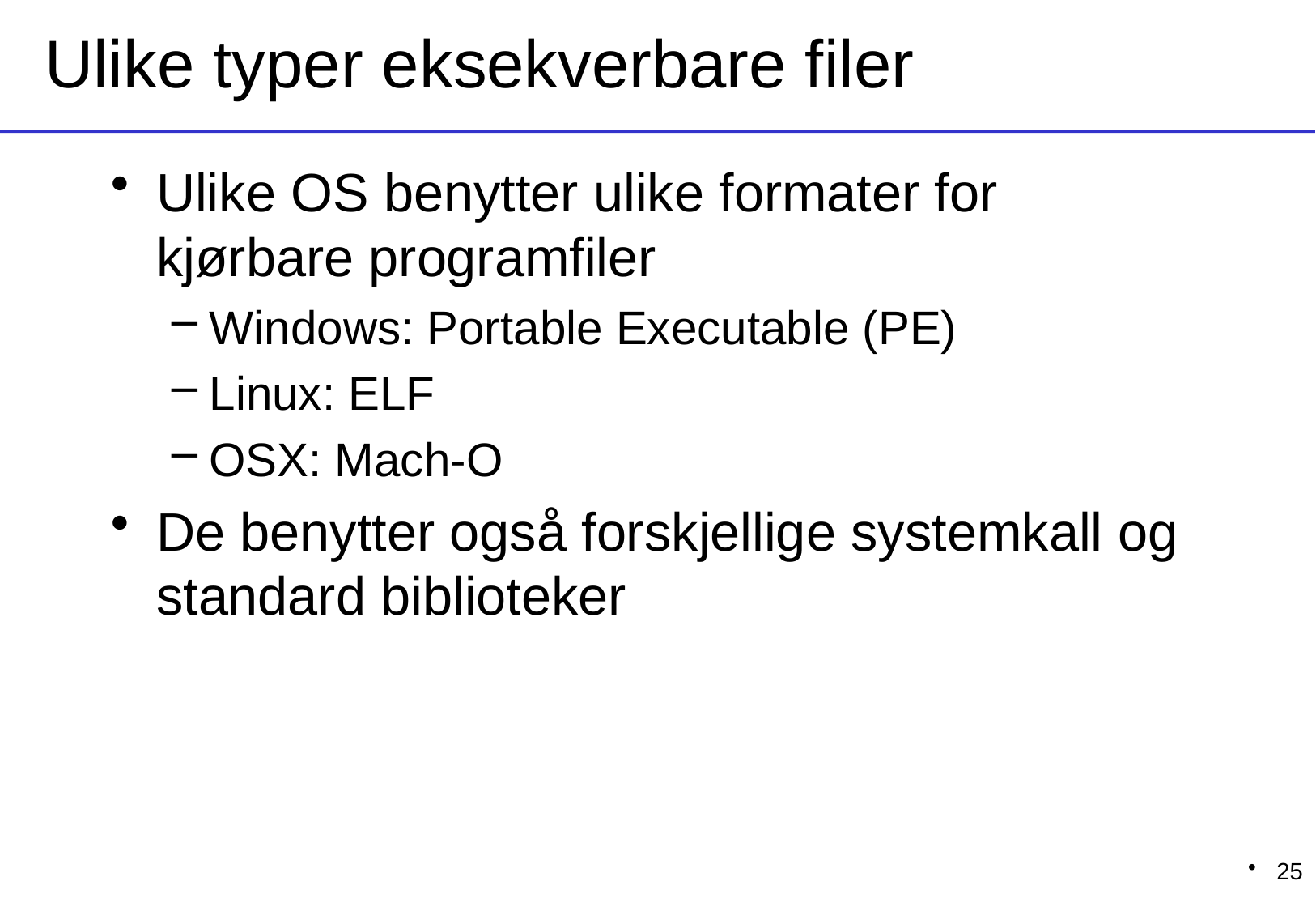

# Ulike typer eksekverbare filer
Ulike OS benytter ulike formater for kjørbare programfiler
Windows: Portable Executable (PE)
Linux: ELF
OSX: Mach-O
De benytter også forskjellige systemkall og standard biblioteker

25